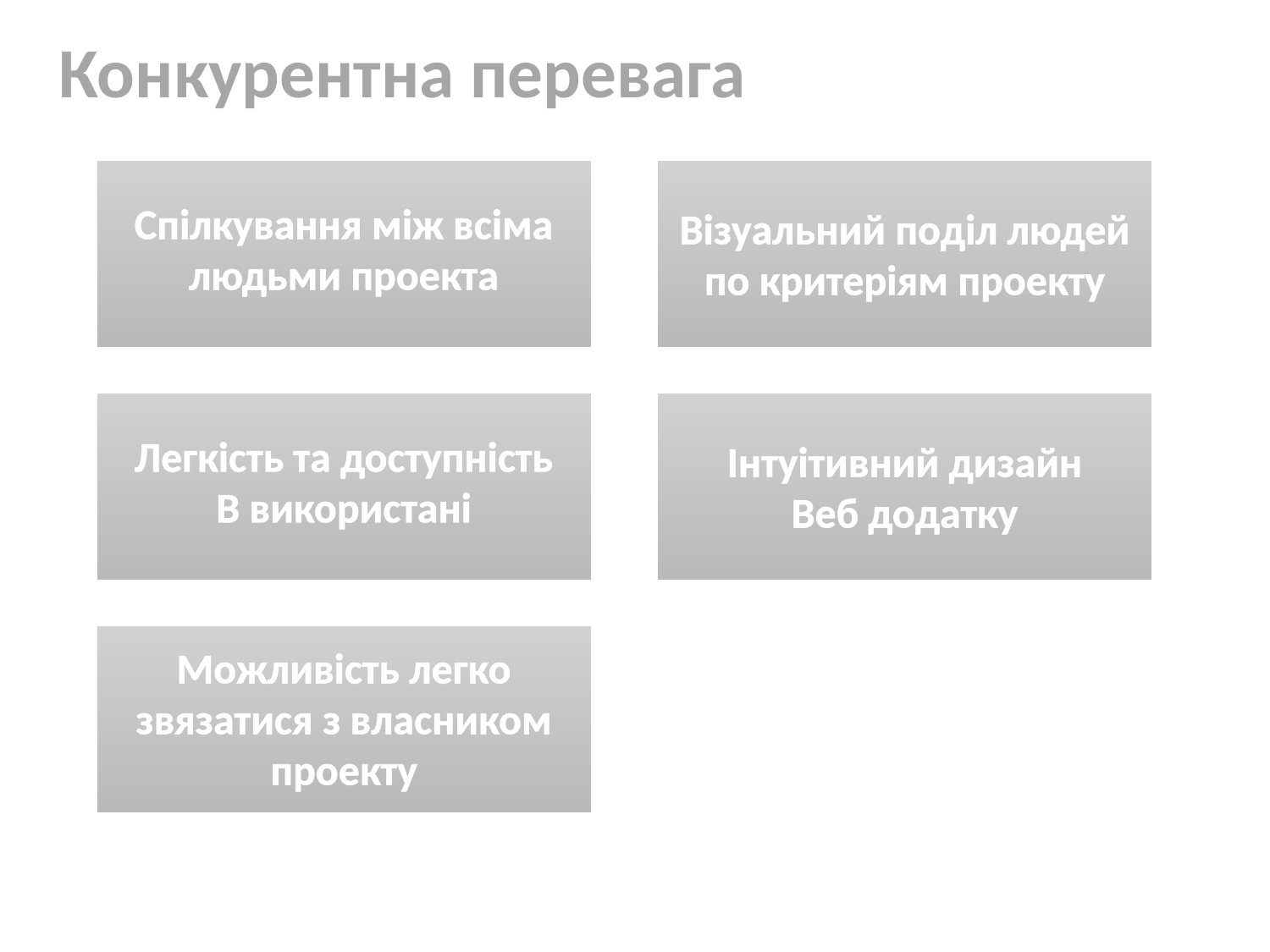

Конкурентна перевага

Спілкування між всіма людьми проекта
Візуальний поділ людей по критеріям проекту

Легкість та доступність
В використані
Інтуітивний дизайн
Веб додатку

Можливість легко звязатися з власником проекту